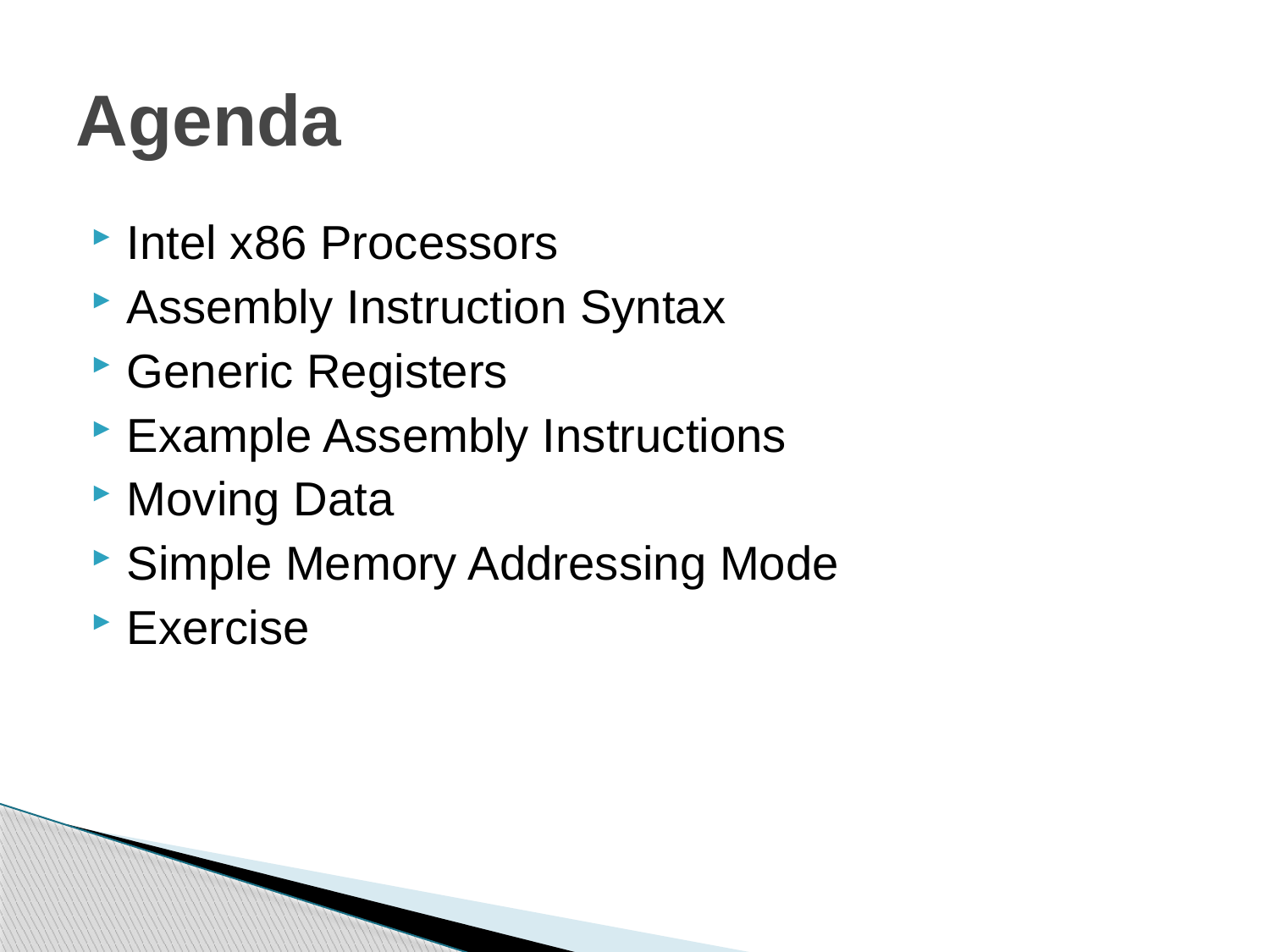

# Agenda
Intel x86 Processors
Assembly Instruction Syntax
Generic Registers
Example Assembly Instructions
Moving Data
Simple Memory Addressing Mode
Exercise